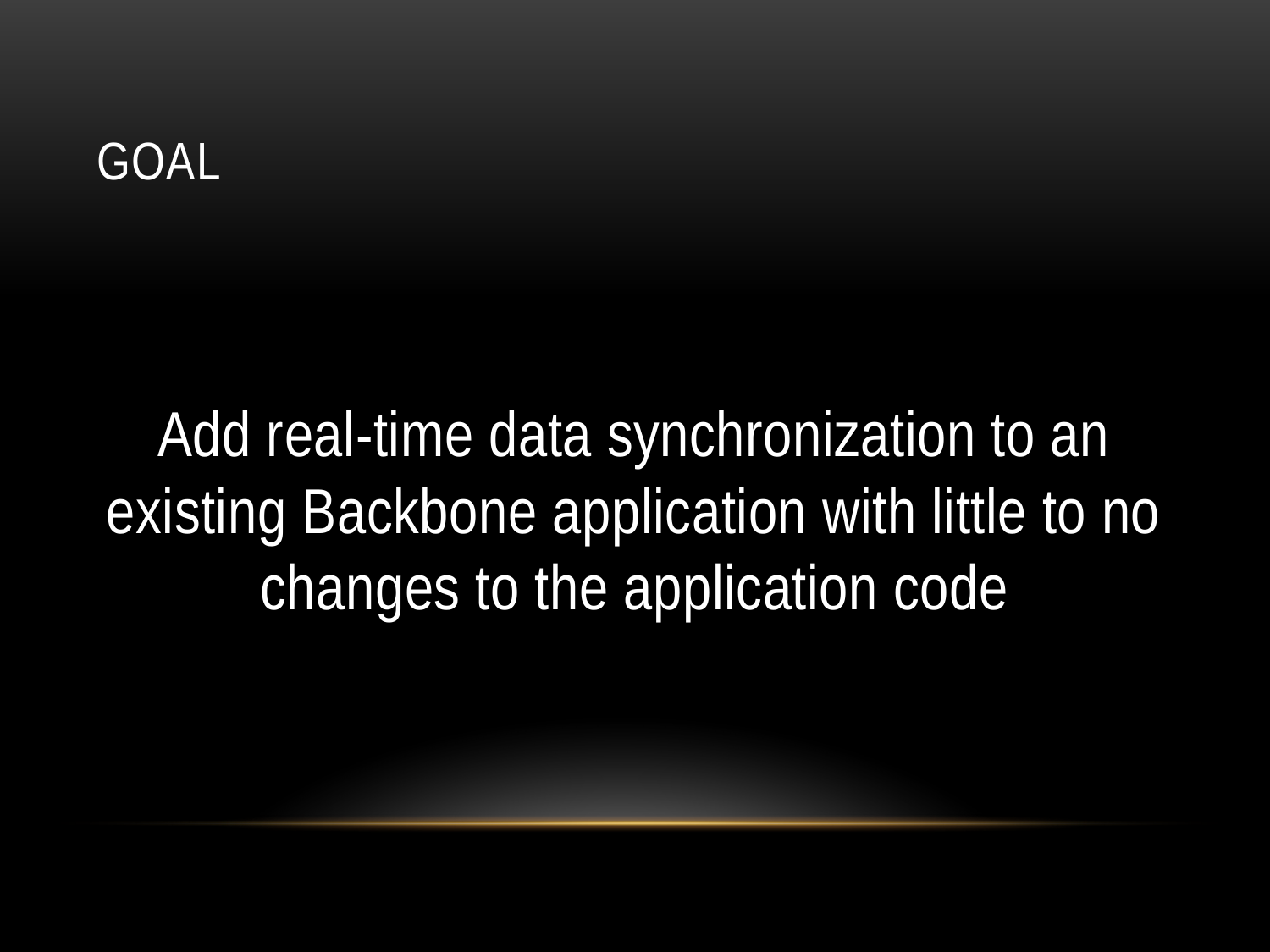

# Goal
Add real-time data synchronization to an existing Backbone application with little to no changes to the application code